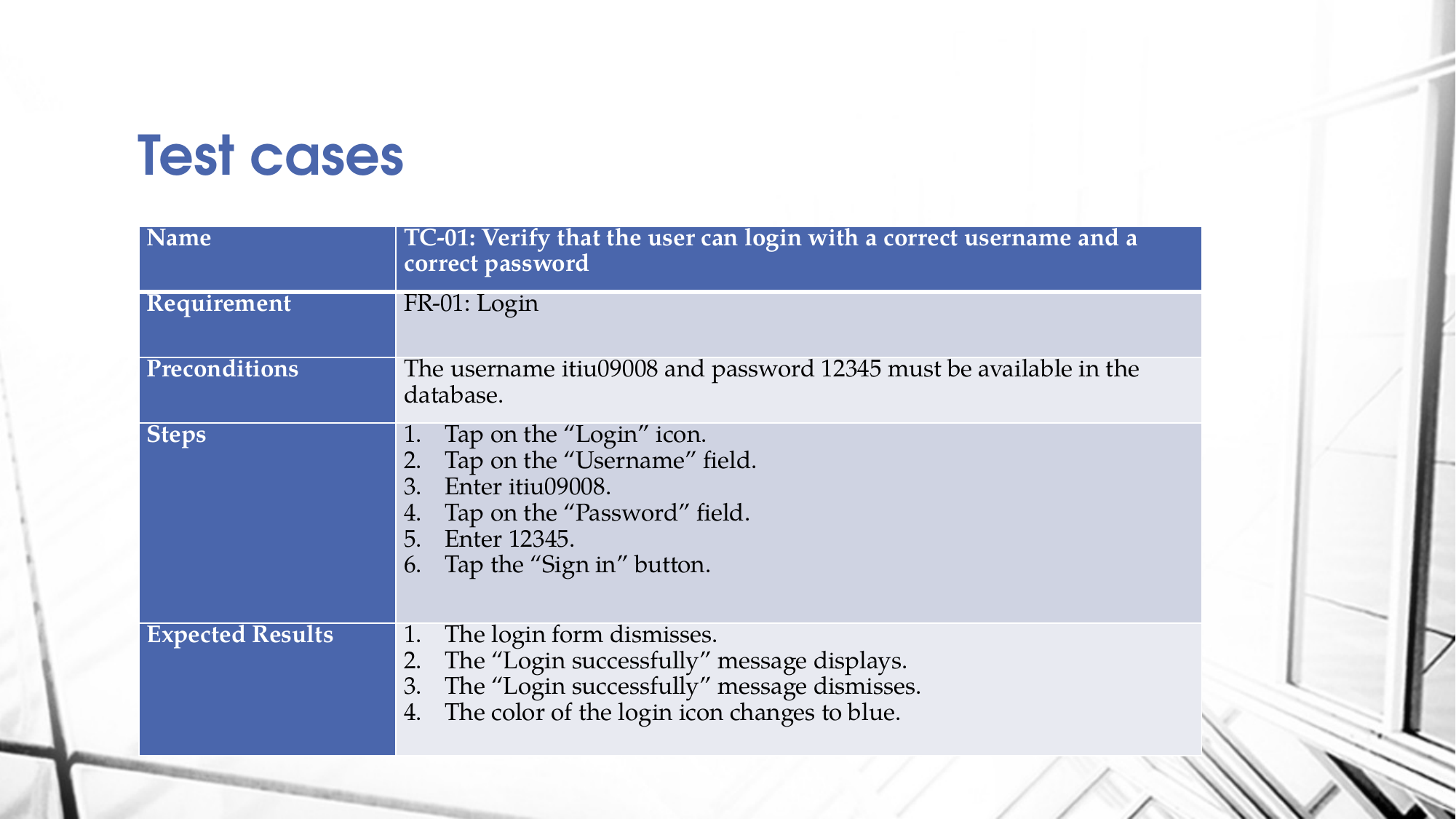

# Test cases
| Name | TC-01: Verify that the user can login with a correct username and a correct password |
| --- | --- |
| Requirement | FR-01: Login |
| Preconditions | The username itiu09008 and password 12345 must be available in the database. |
| Steps | Tap on the “Login” icon. Tap on the “Username” field. Enter itiu09008. Tap on the “Password” field. Enter 12345. Tap the “Sign in” button. |
| Expected Results | The login form dismisses. The “Login successfully” message displays. The “Login successfully” message dismisses. The color of the login icon changes to blue. |